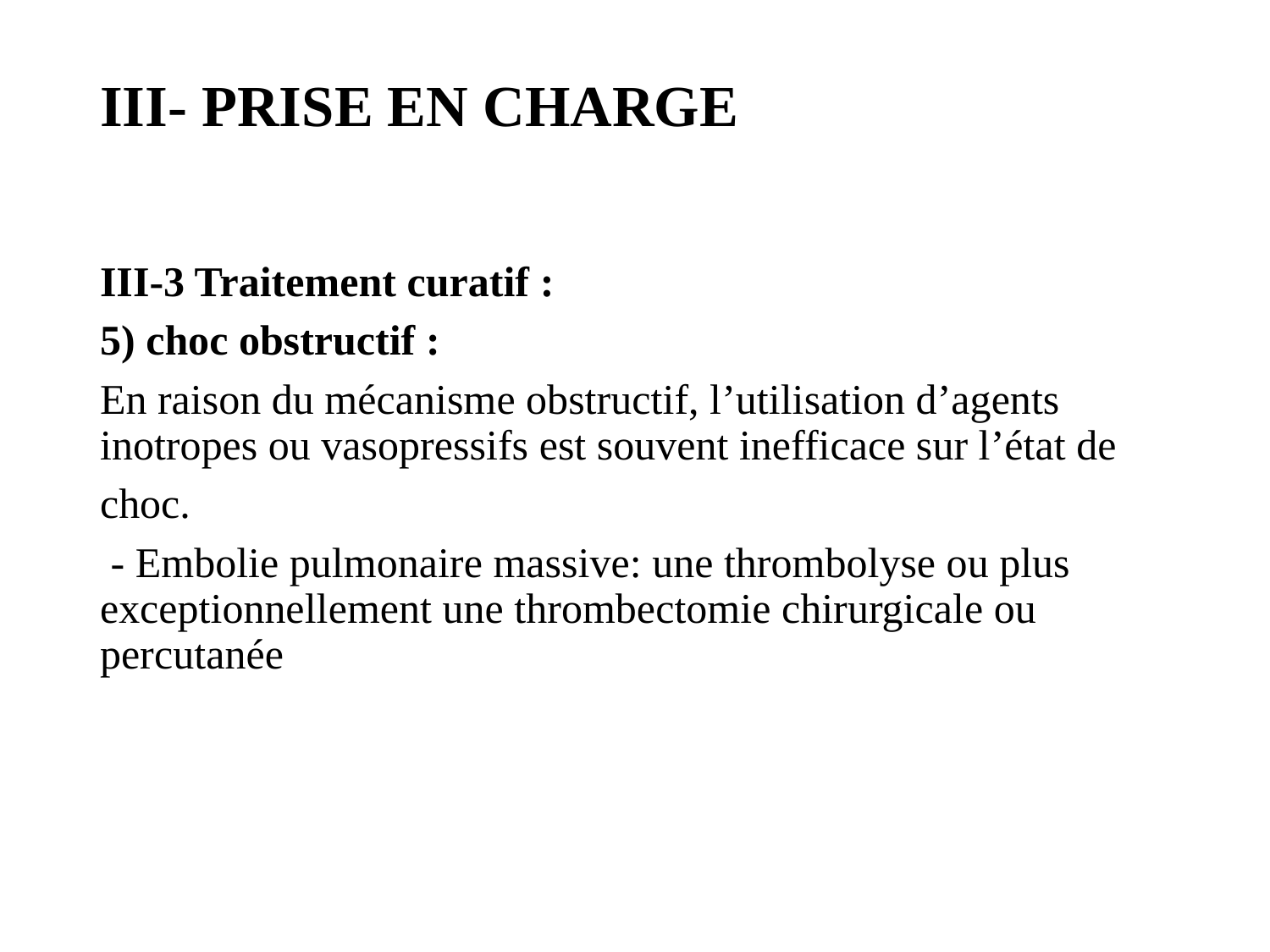

# III- PRISE EN CHARGE
III-3 Traitement curatif :
5) choc obstructif :
En raison du mécanisme obstructif, l’utilisation d’agents inotropes ou vasopressifs est souvent inefficace sur l’état de
choc.
 - Embolie pulmonaire massive: une thrombolyse ou plus exceptionnellement une thrombectomie chirurgicale ou percutanée